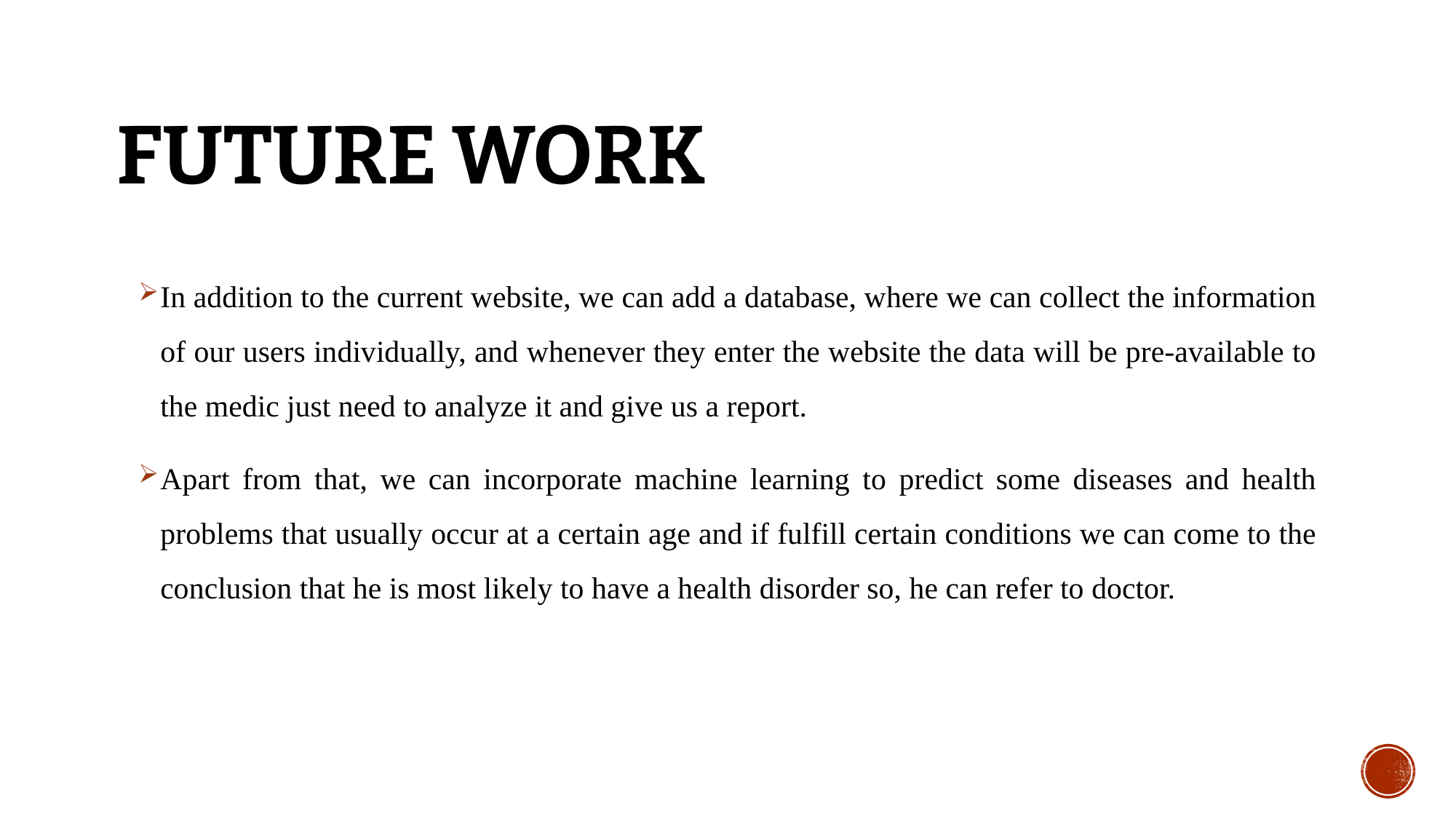

# FUTURE WORK
In addition to the current website, we can add a database, where we can collect the information of our users individually, and whenever they enter the website the data will be pre-available to the medic just need to analyze it and give us a report.
Apart from that, we can incorporate machine learning to predict some diseases and health problems that usually occur at a certain age and if fulfill certain conditions we can come to the conclusion that he is most likely to have a health disorder so, he can refer to doctor.